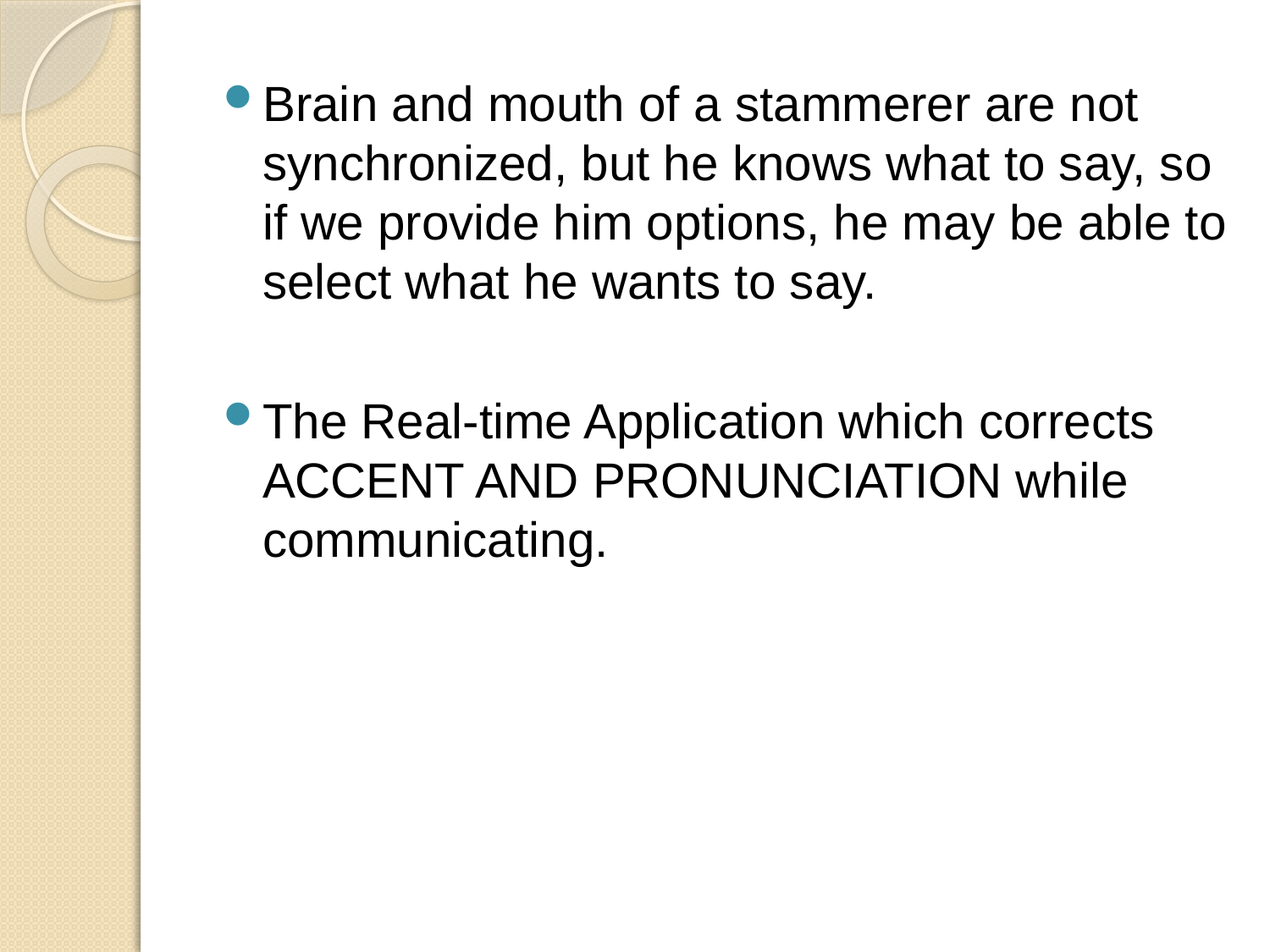

Brain and mouth of a stammerer are not synchronized, but he knows what to say, so if we provide him options, he may be able to select what he wants to say.

The Real-time Application which corrects ACCENT AND PRONUNCIATION while communicating.